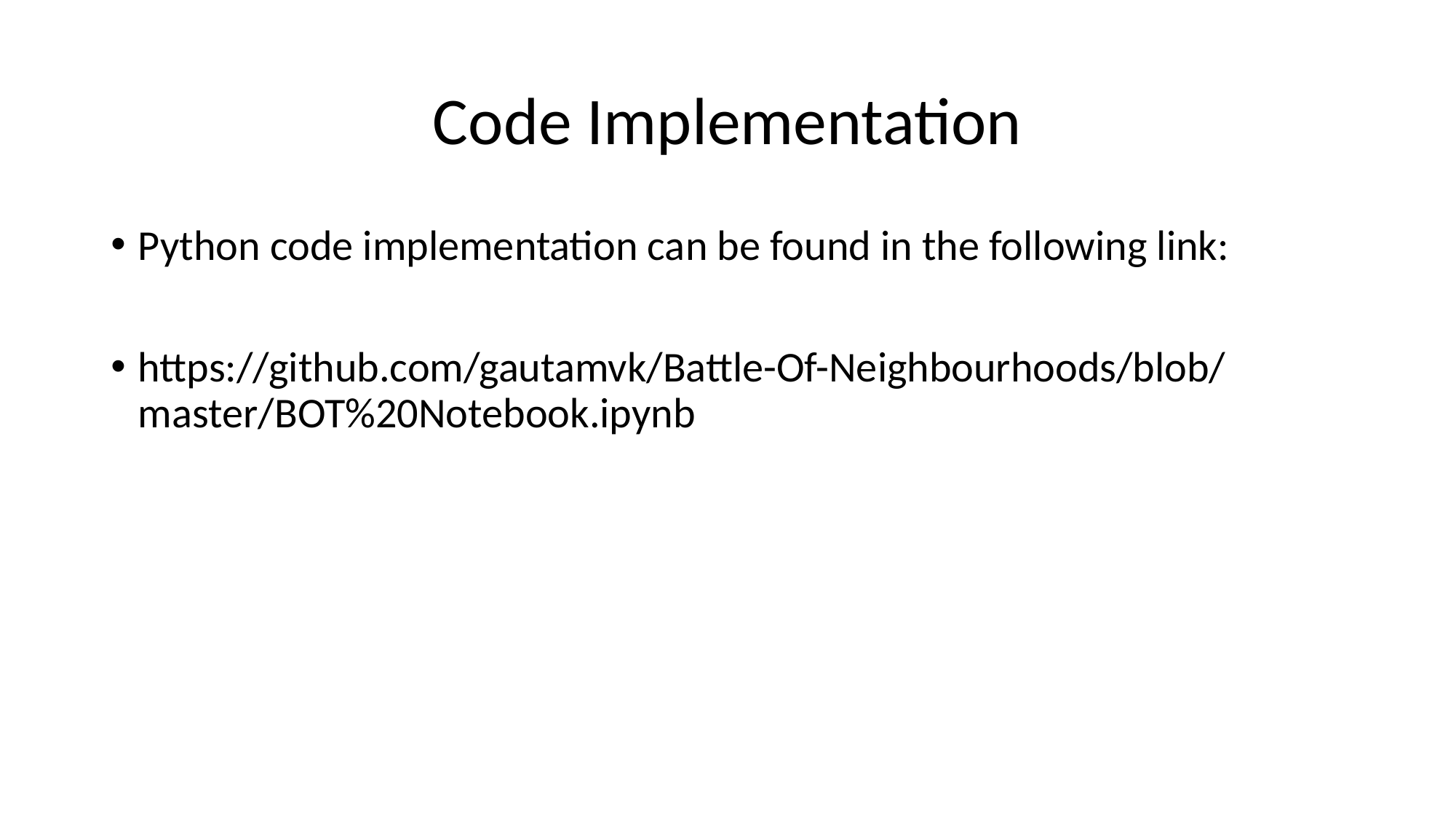

# Code Implementation
Python code implementation can be found in the following link:

https://github.com/gautamvk/Battle-Of-Neighbourhoods/blob/master/BOT%20Notebook.ipynb